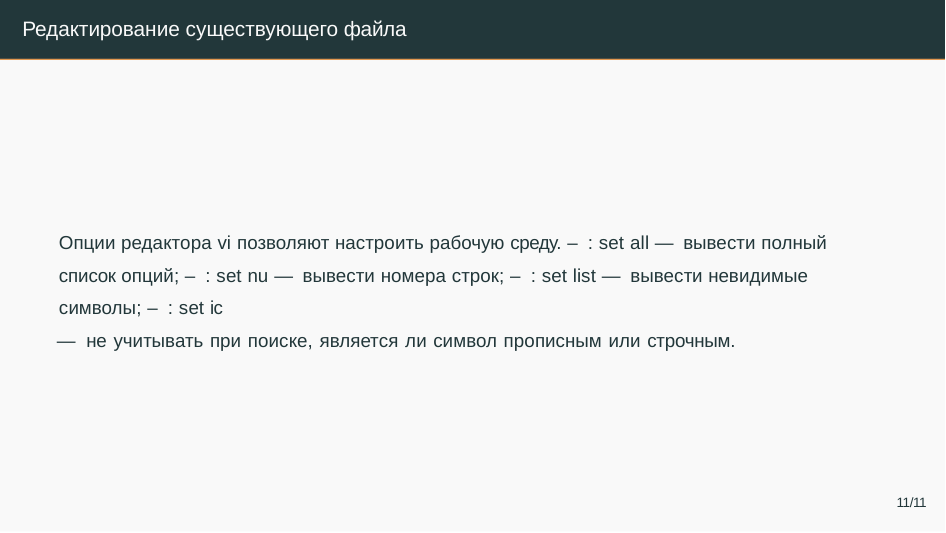

# Редактирование существующего файла

Опции редактора vi позволяют настроить рабочую среду. – : set all — вывести полный список опций; – : set nu — вывести номера строк; – : set list — вывести невидимые символы; – : set ic
— не учитывать при поиске, является ли символ прописным или строчным.
11/11